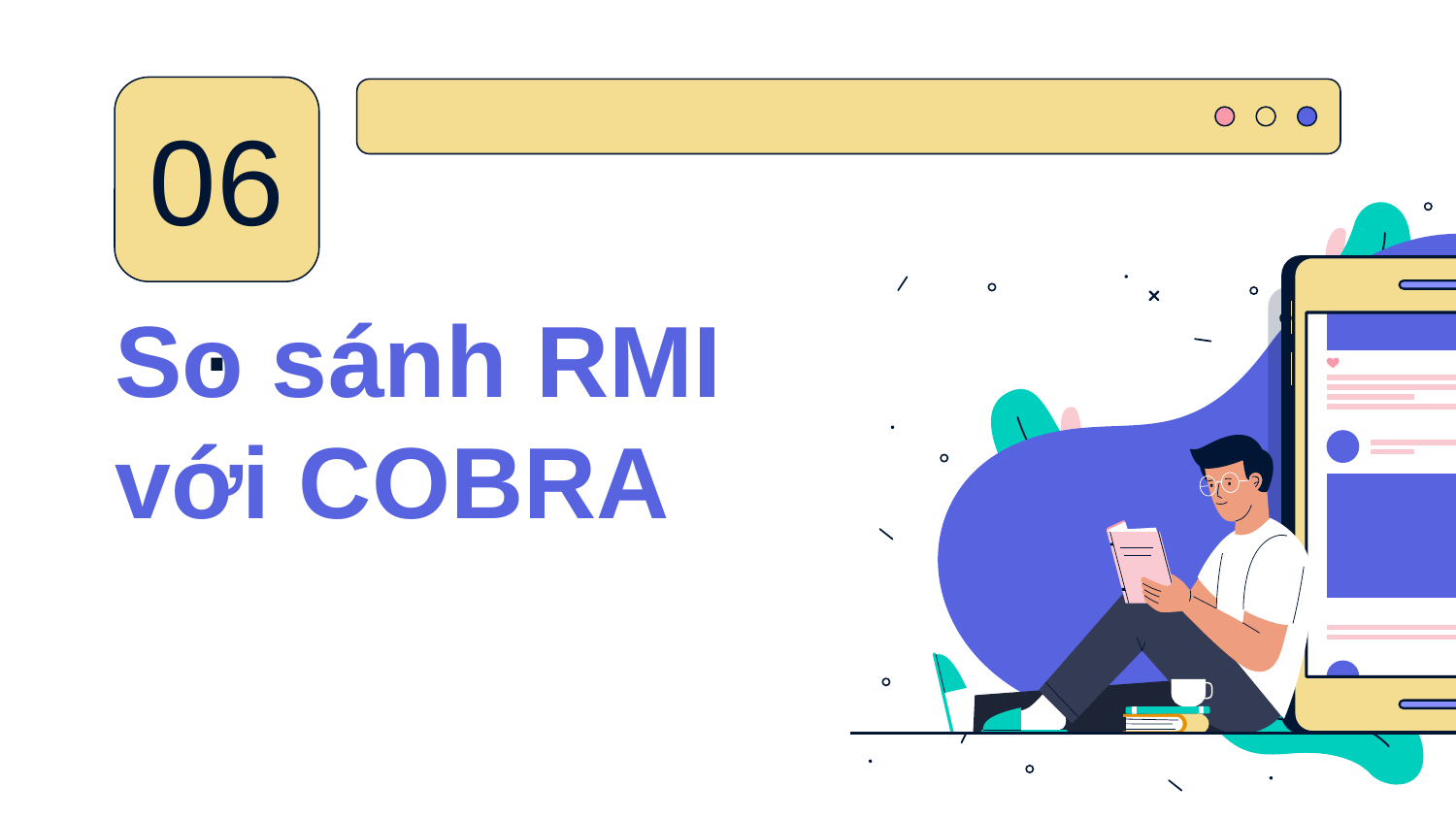

06.

# So sánh RMI với COBRA